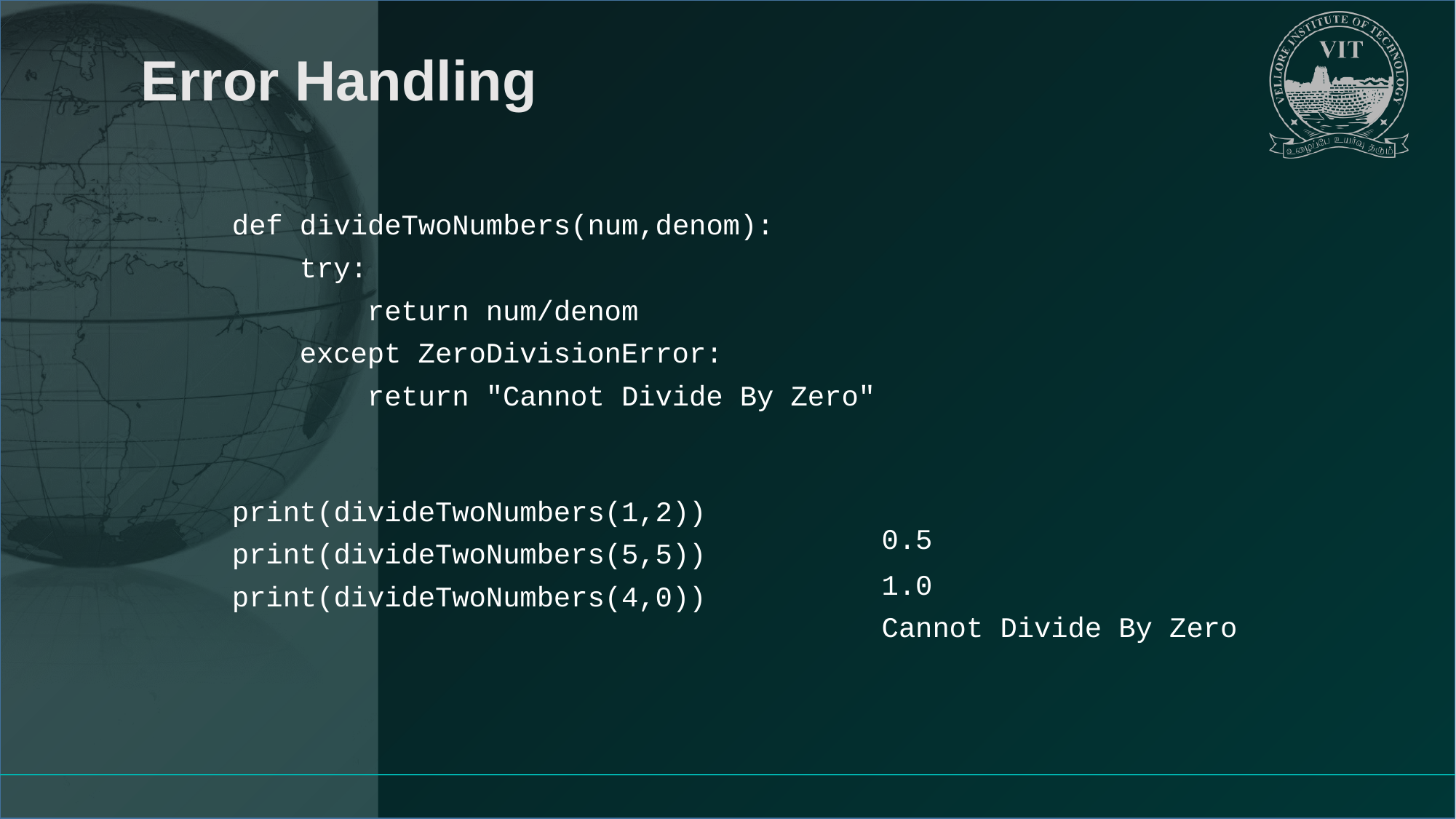

# Error Handling

0.5
1.0
Cannot Divide By Zero
def divideTwoNumbers(num,denom):
    try:
        return num/denom
    except ZeroDivisionError:
        return "Cannot Divide By Zero"

print(divideTwoNumbers(1,2))
print(divideTwoNumbers(5,5))
print(divideTwoNumbers(4,0))